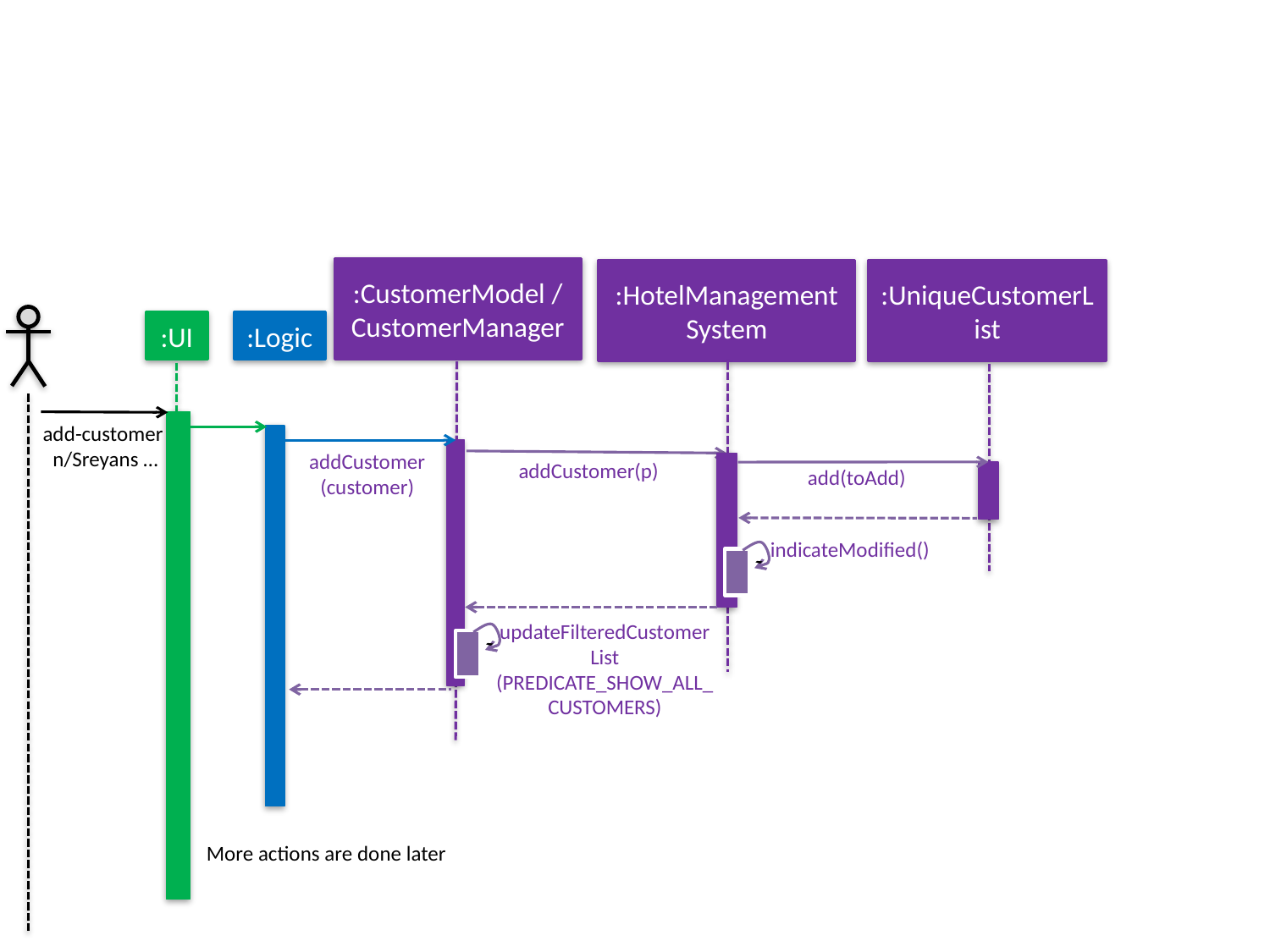

:CustomerModel / CustomerManager
:HotelManagement
System
:UniqueCustomerList

:UI
:Logic

add-customer
n/Sreyans …

addCustomer
(customer)

addCustomer(p)

add(toAdd)
indicateModified()
`

updateFilteredCustomerList
(PREDICATE_SHOW_ALL_CUSTOMERS)
`

More actions are done later